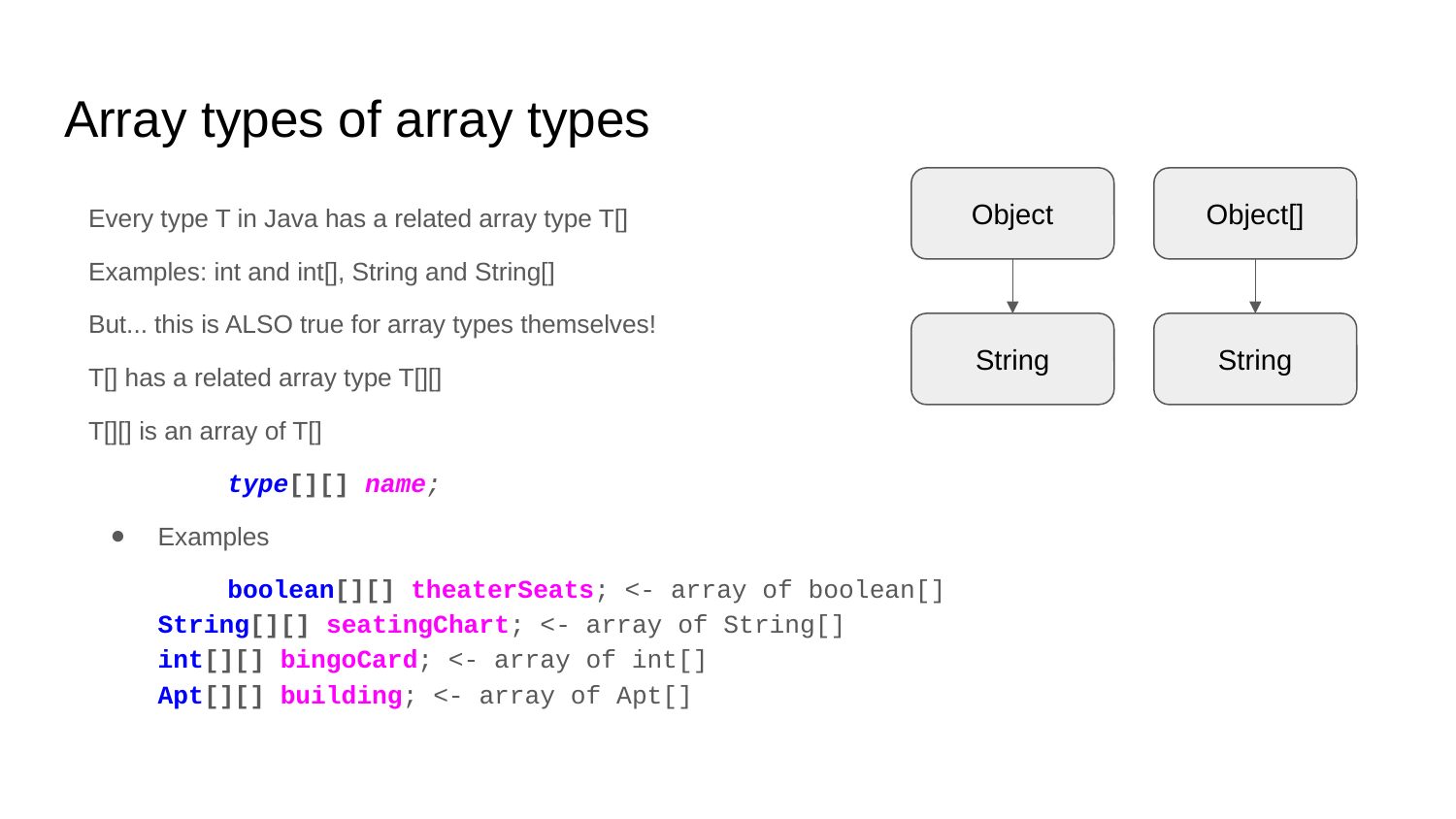

# Array types of array types
Object
Object[]
Every type T in Java has a related array type T[]
Examples: int and int[], String and String[]
But... this is ALSO true for array types themselves!
T[] has a related array type T[][]
T[][] is an array of T[]
type[][] name;
Examples
boolean[][] theaterSeats; <- array of boolean[]
	String[][] seatingChart; <- array of String[]
	int[][] bingoCard; <- array of int[]
	Apt[][] building; <- array of Apt[]
String
String